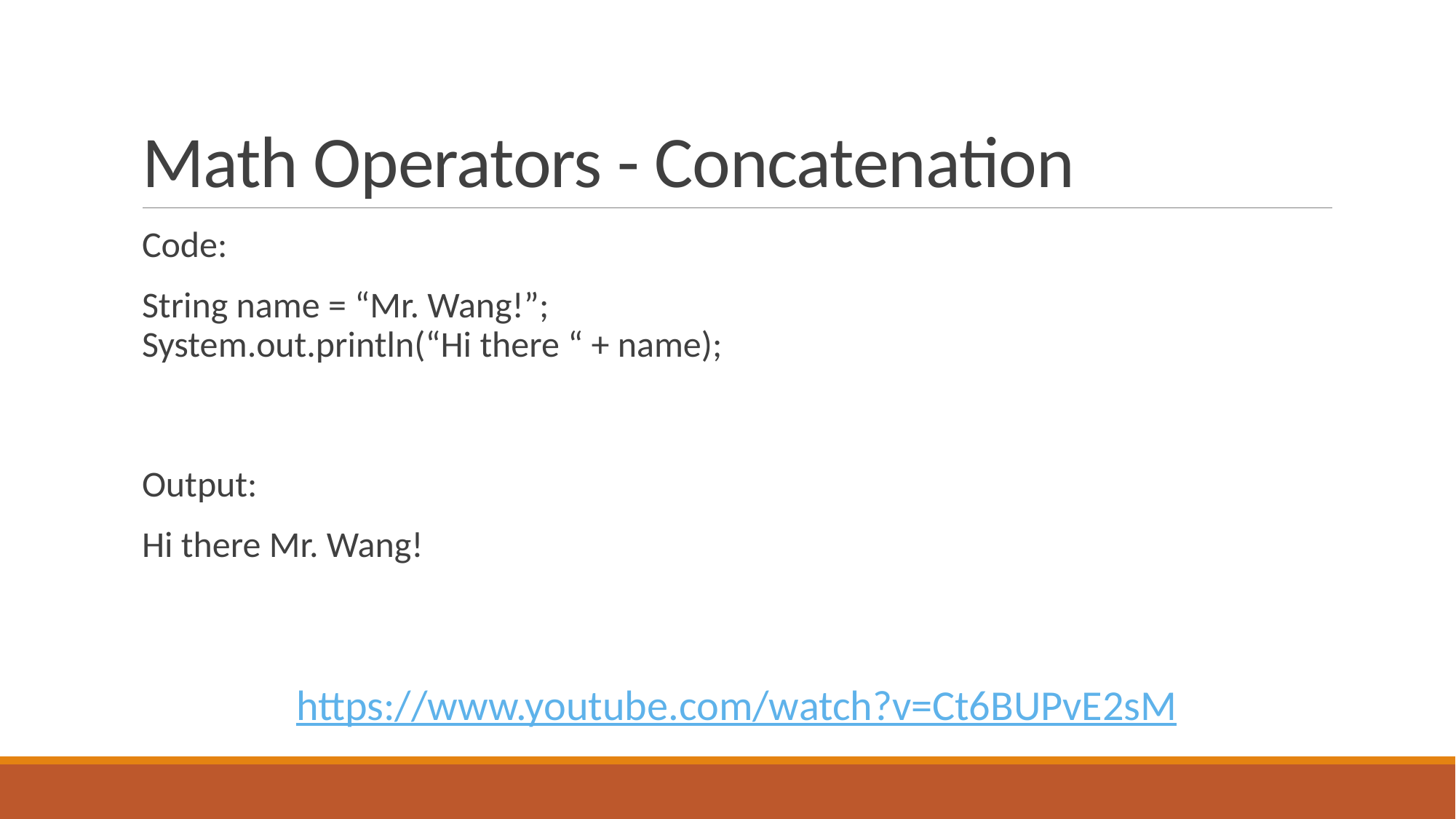

# Math Operators - Concatenation
Code:
String name = “Mr. Wang!”;
System.out.println(“Hi there “ + name);

Output:
Hi there Mr. Wang!

https://www.youtube.com/watch?v=Ct6BUPvE2sM